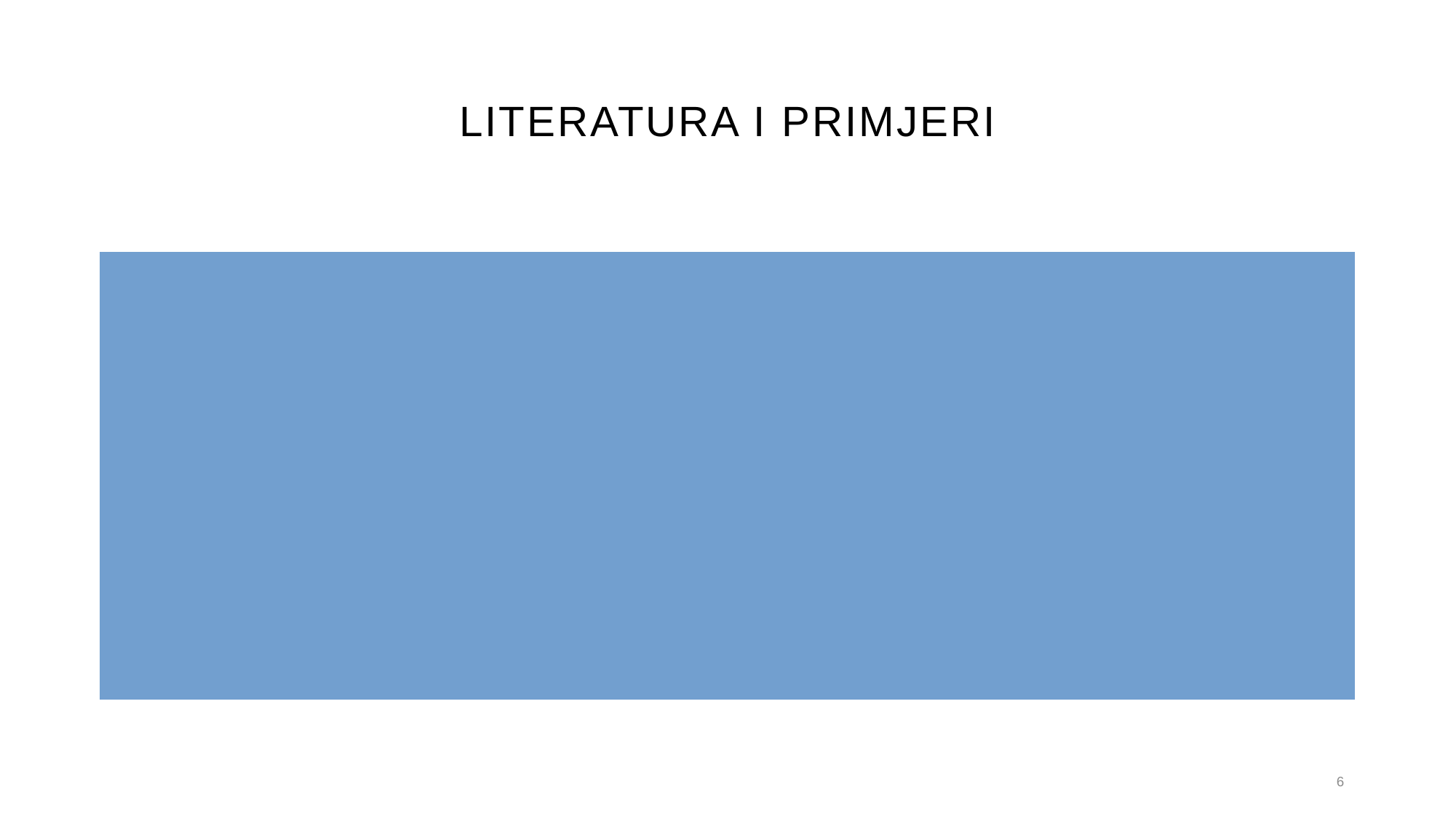

# Literatura I primjeri
Primjeri - generative and formative research
Generative research
Behance. Primjer UX/UI case studies
UXpin. Primjeri Competitive analysis
UXplanet. Competitive analysis

6